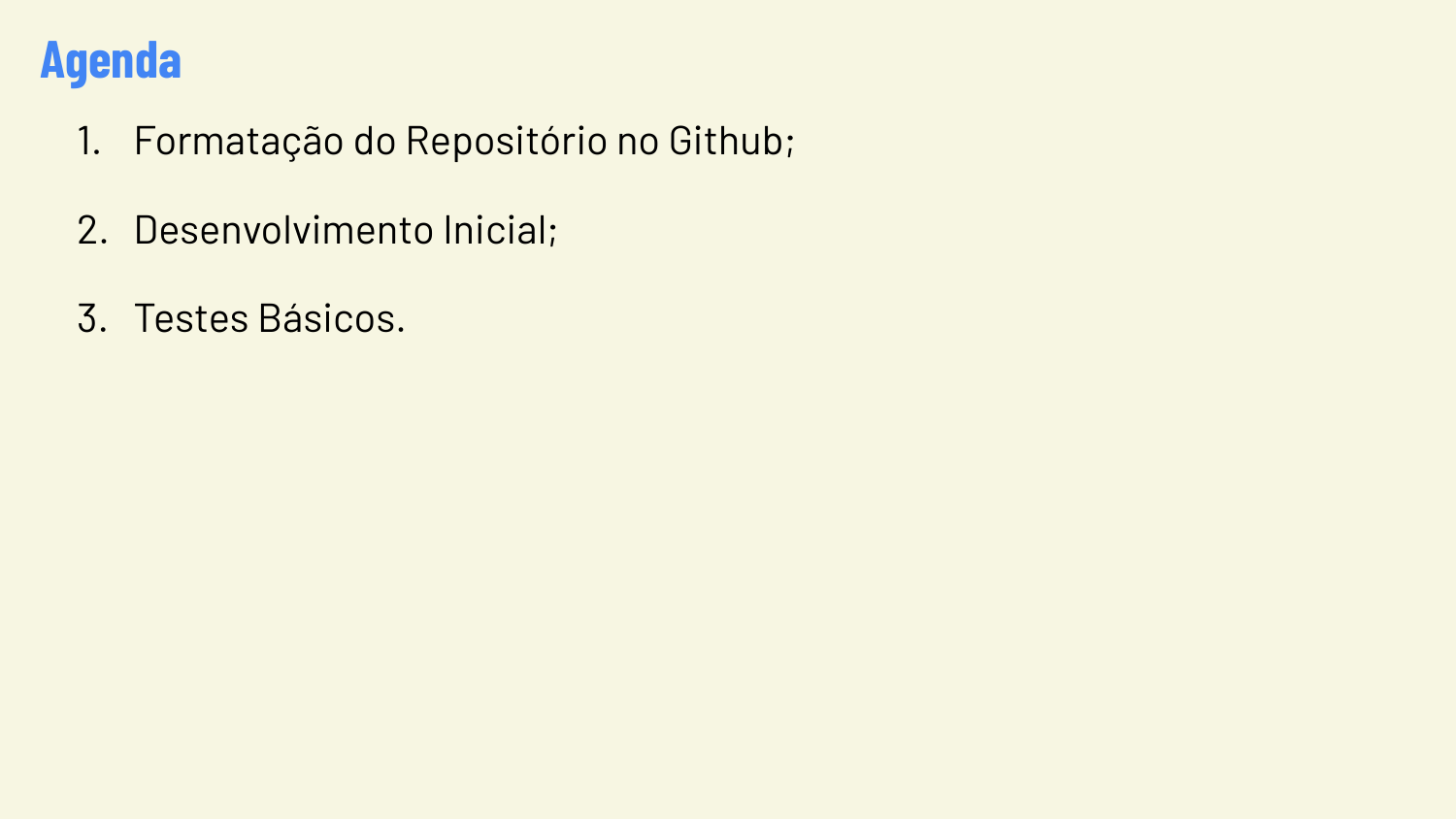

Agenda
Formatação do Repositório no Github;
Desenvolvimento Inicial;
Testes Básicos.